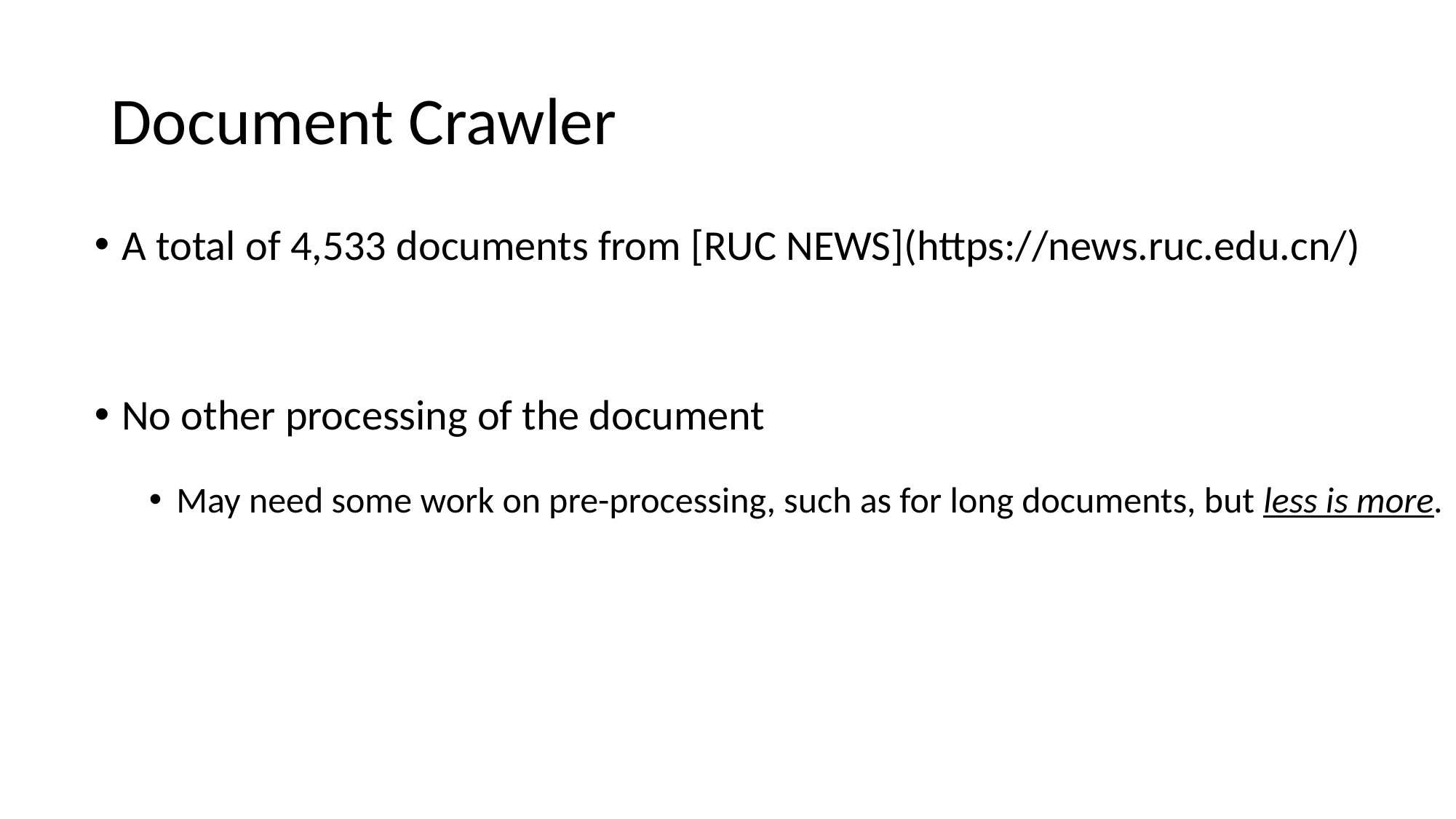

# Document Crawler
A total of 4,533 documents from [RUC NEWS](https://news.ruc.edu.cn/)

No other processing of the document

May need some work on pre-processing, such as for long documents, but less is more.